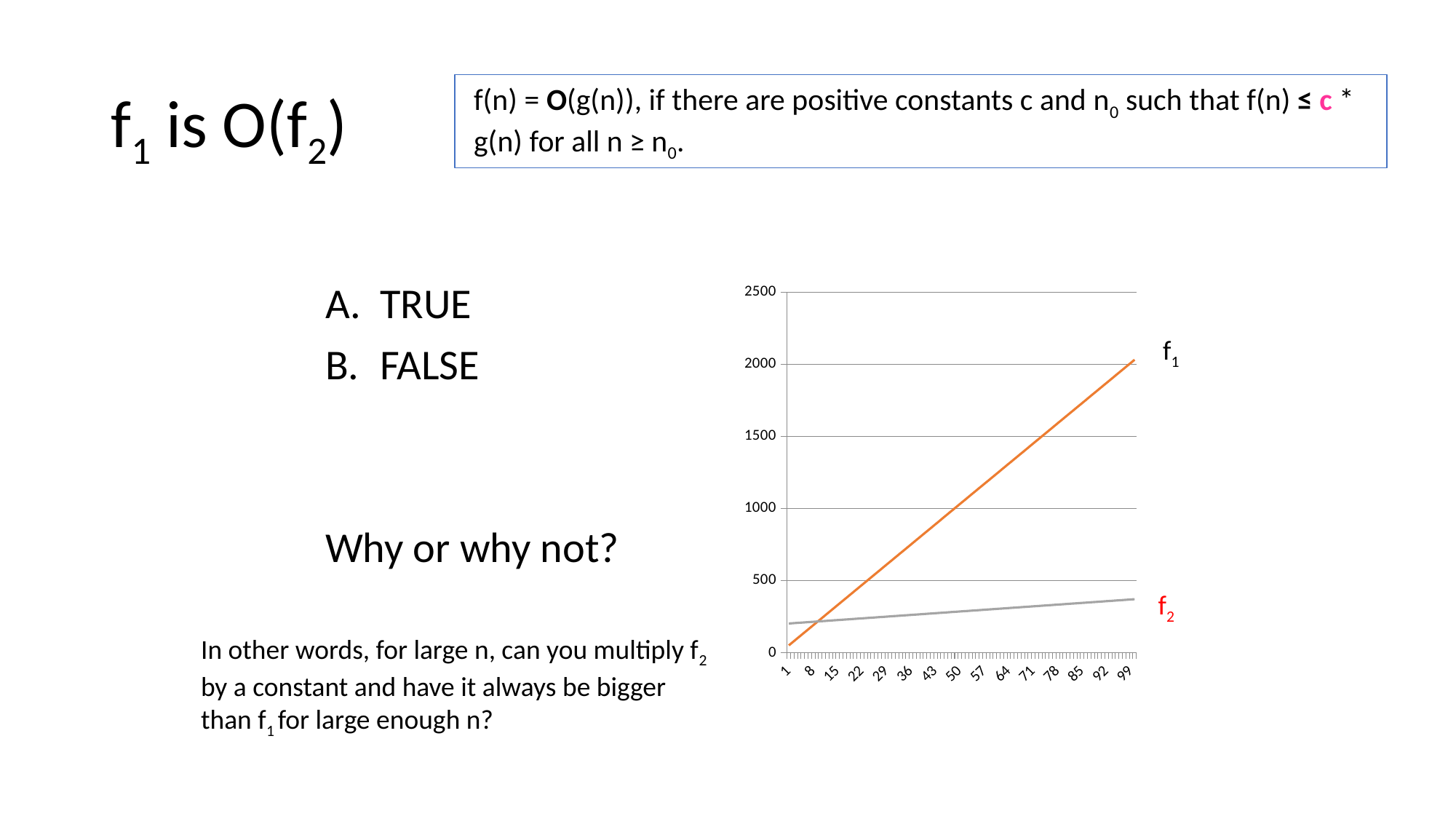

# f1 is O(f2)
f(n) = O(g(n)), if there are positive constants c and n0 such that f(n) ≤ c * g(n) for all n ≥ n0.

### Chart

| Category |  |  |
|---|---|---|
TRUE
FALSE

Why or why not?
f1
f2
In other words, for large n, can you multiply f2 by a constant and have it always be bigger than f1 for large enough n?